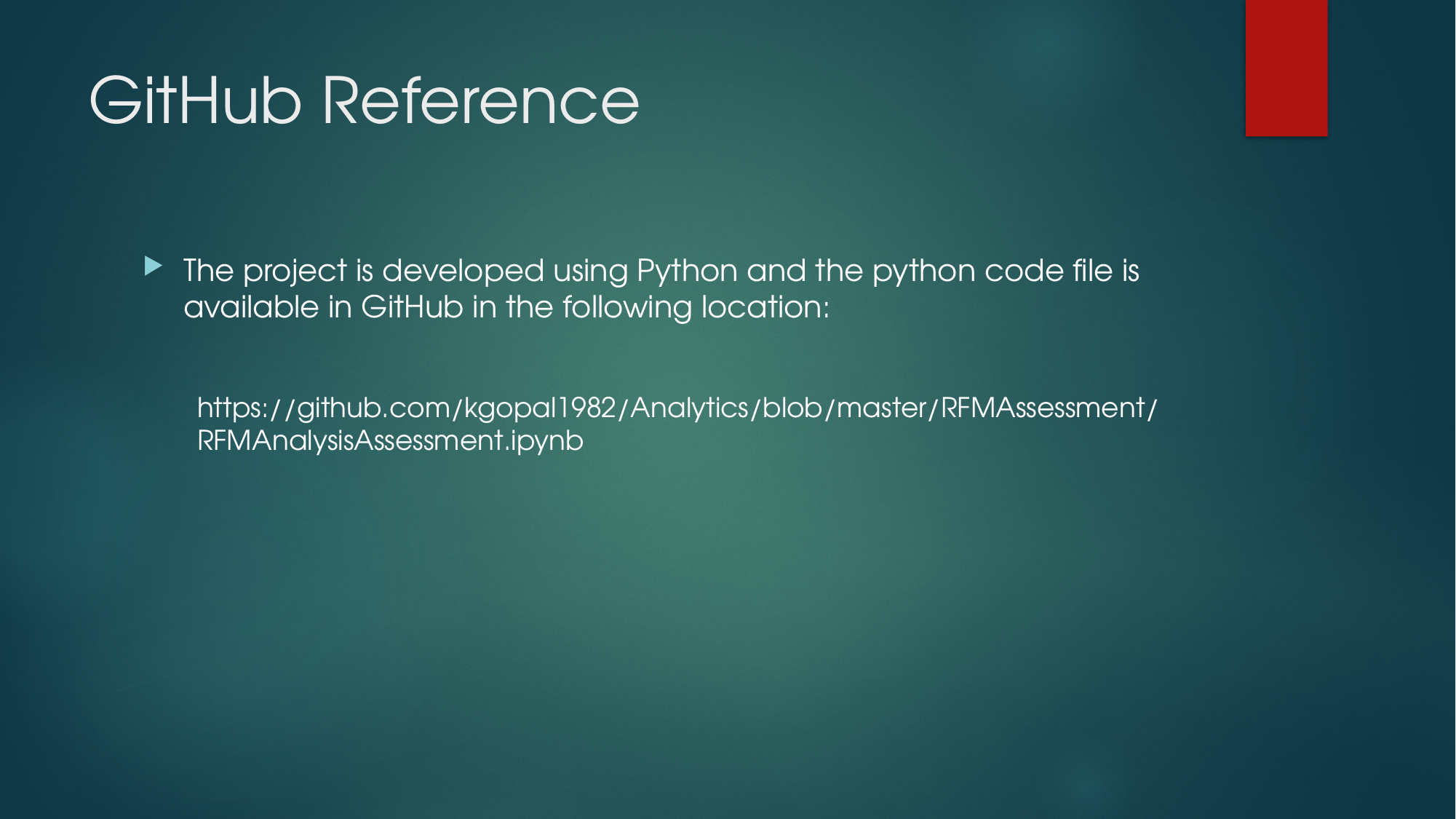

# GitHub Reference
The project is developed using Python and the python code file is available in GitHub in the following location:

https://github.com/kgopal1982/Analytics/blob/master/RFMAssessment/RFMAnalysisAssessment.ipynb